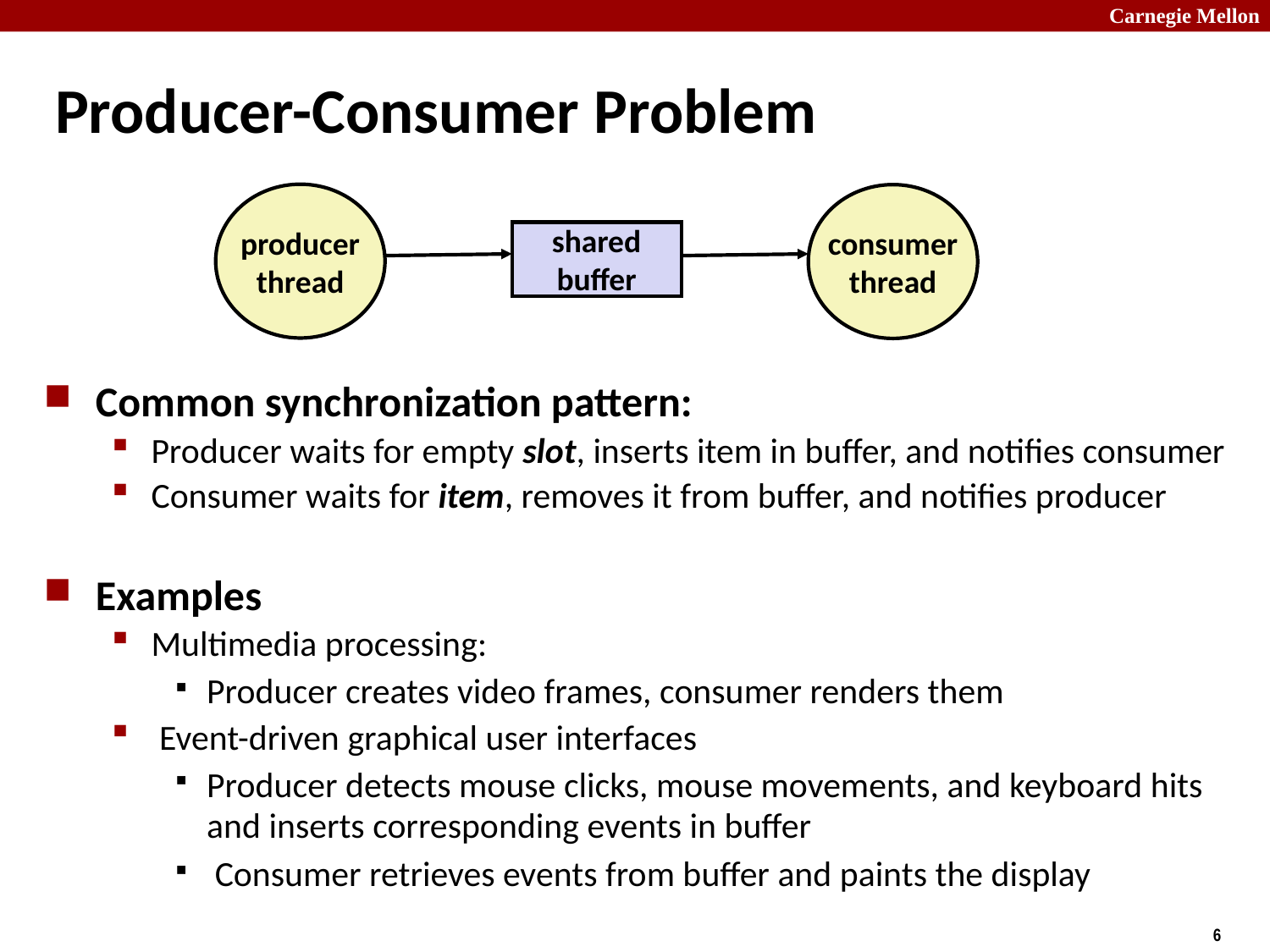

# Producer-Consumer Problem
producer
thread
consumer
thread
shared
buffer

Common synchronization pattern:
Producer waits for empty slot, inserts item in buffer, and notifies consumer
Consumer waits for item, removes it from buffer, and notifies producer

Examples
Multimedia processing:
Producer creates video frames, consumer renders them
 Event-driven graphical user interfaces
Producer detects mouse clicks, mouse movements, and keyboard hits and inserts corresponding events in buffer
 Consumer retrieves events from buffer and paints the display